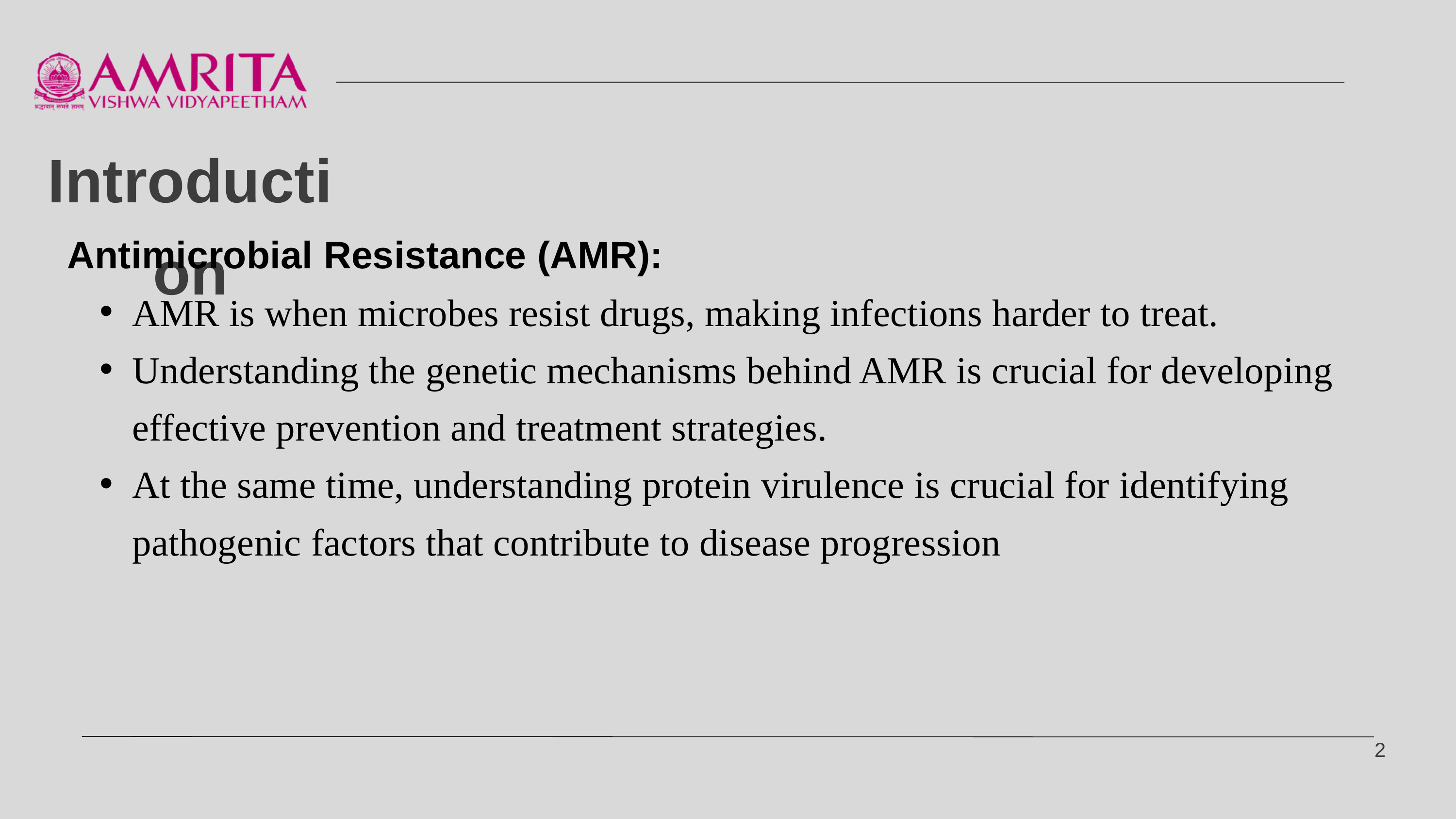

Introduction
Antimicrobial Resistance (AMR):
AMR is when microbes resist drugs, making infections harder to treat.
Understanding the genetic mechanisms behind AMR is crucial for developing effective prevention and treatment strategies.
At the same time, understanding protein virulence is crucial for identifying pathogenic factors that contribute to disease progression
2